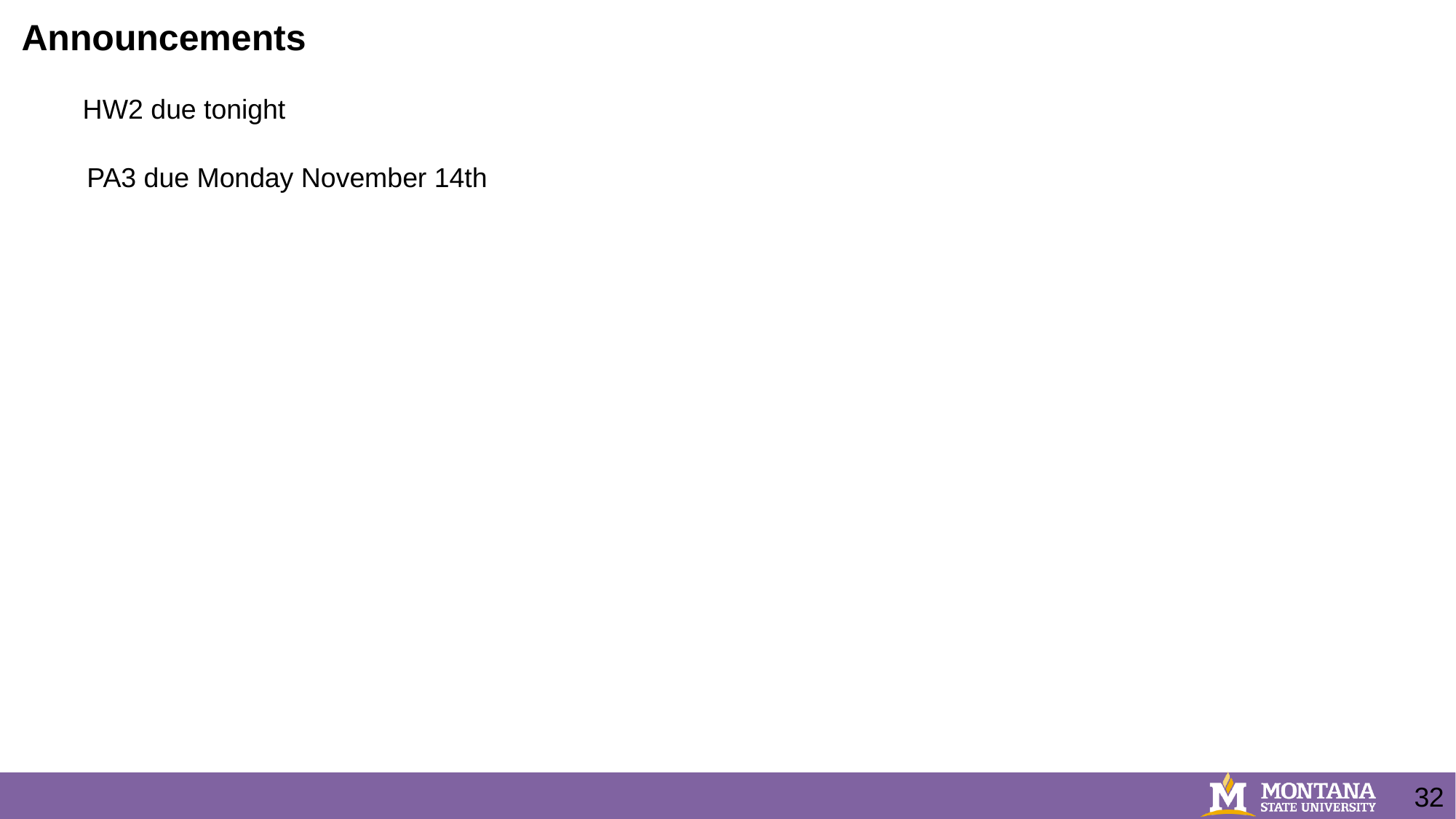

Announcements
HW2 due tonight

PA3 due Monday November 14th
32